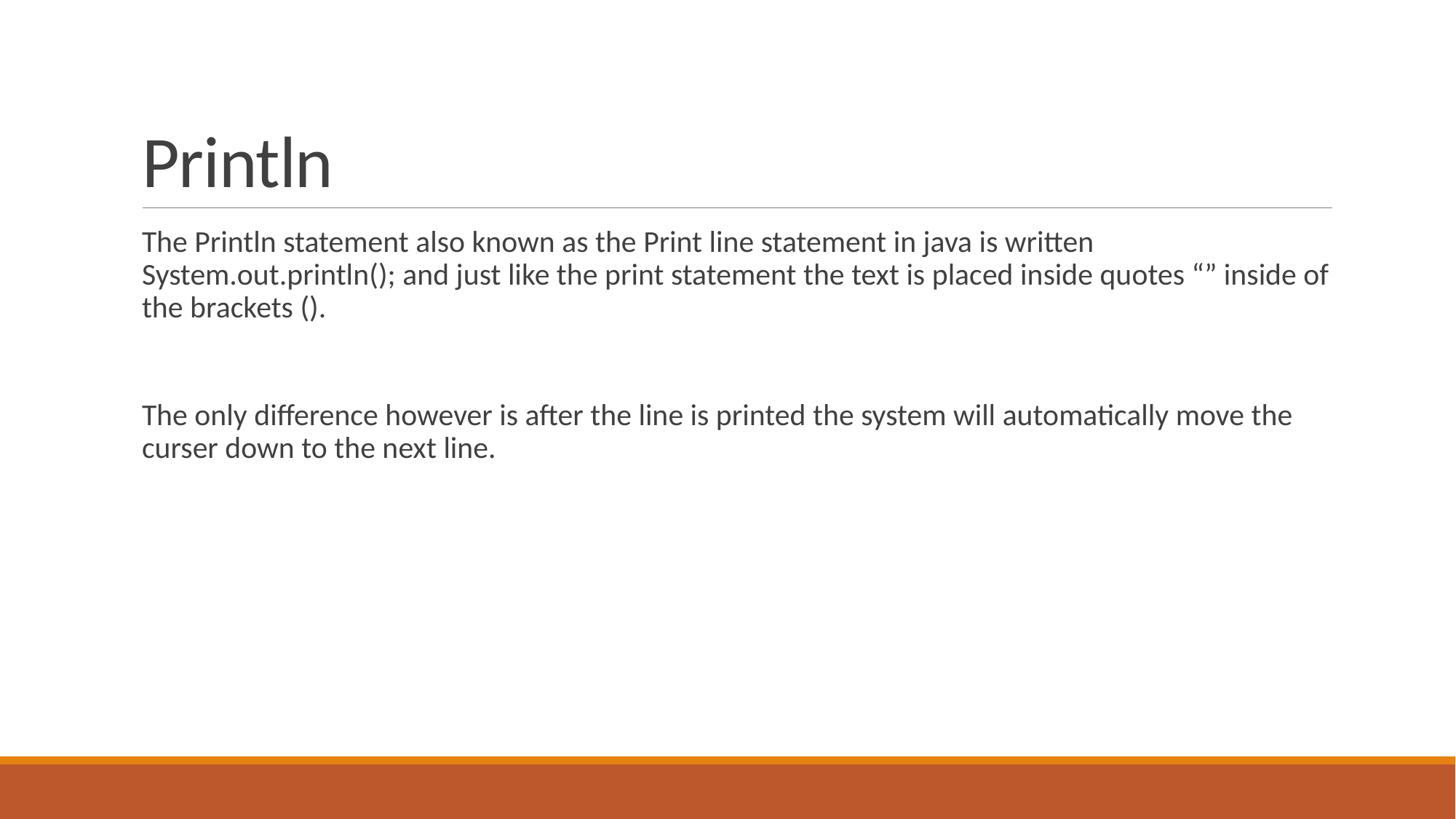

# Println
The Println statement also known as the Print line statement in java is written System.out.println(); and just like the print statement the text is placed inside quotes “” inside of the brackets ().

The only difference however is after the line is printed the system will automatically move the curser down to the next line.